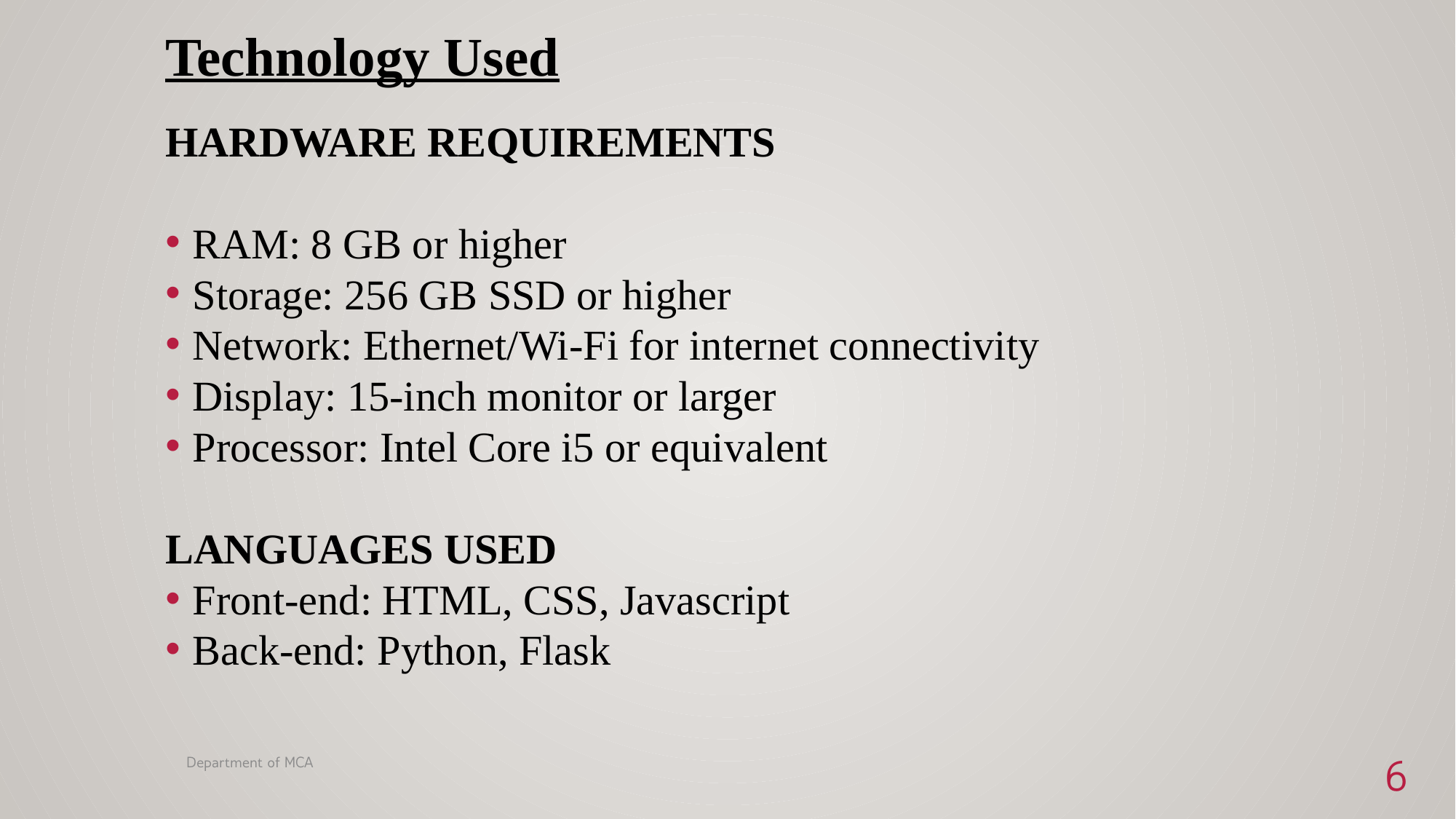

# Technology Used
HARDWARE REQUIREMENTS
RAM: 8 GB or higher
Storage: 256 GB SSD or higher
Network: Ethernet/Wi-Fi for internet connectivity
Display: 15-inch monitor or larger
Processor: Intel Core i5 or equivalent

LANGUAGES USED
Front-end: HTML, CSS, Javascript
Back-end: Python, Flask

Department of MCA
6